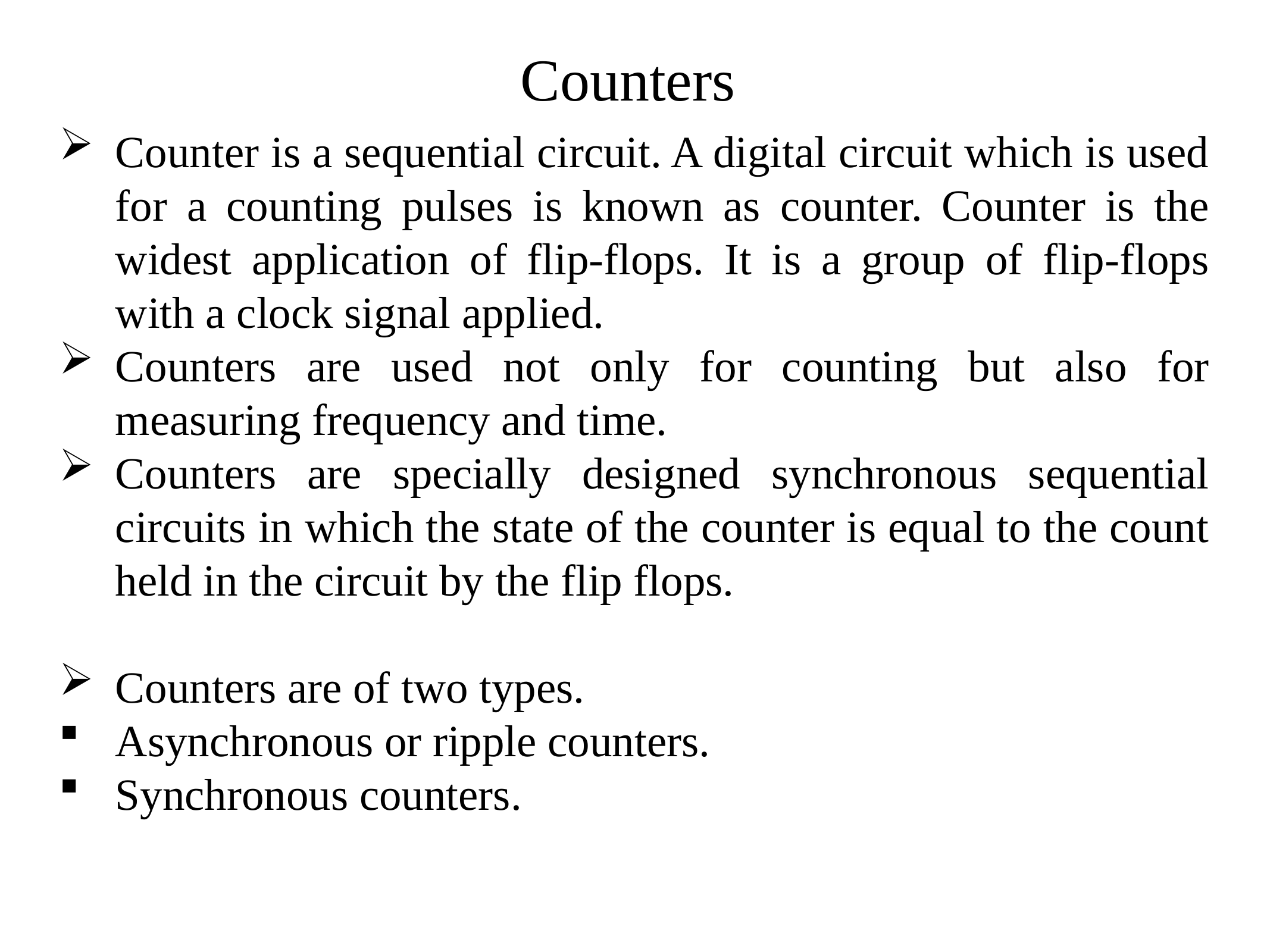

Counters
Counter is a sequential circuit. A digital circuit which is used for a counting pulses is known as counter. Counter is the widest application of flip-flops. It is a group of flip-flops with a clock signal applied.
Counters are used not only for counting but also for measuring frequency and time.
Counters are specially designed synchronous sequential circuits in which the state of the counter is equal to the count held in the circuit by the flip flops.

Counters are of two types.
Asynchronous or ripple counters.
Synchronous counters.